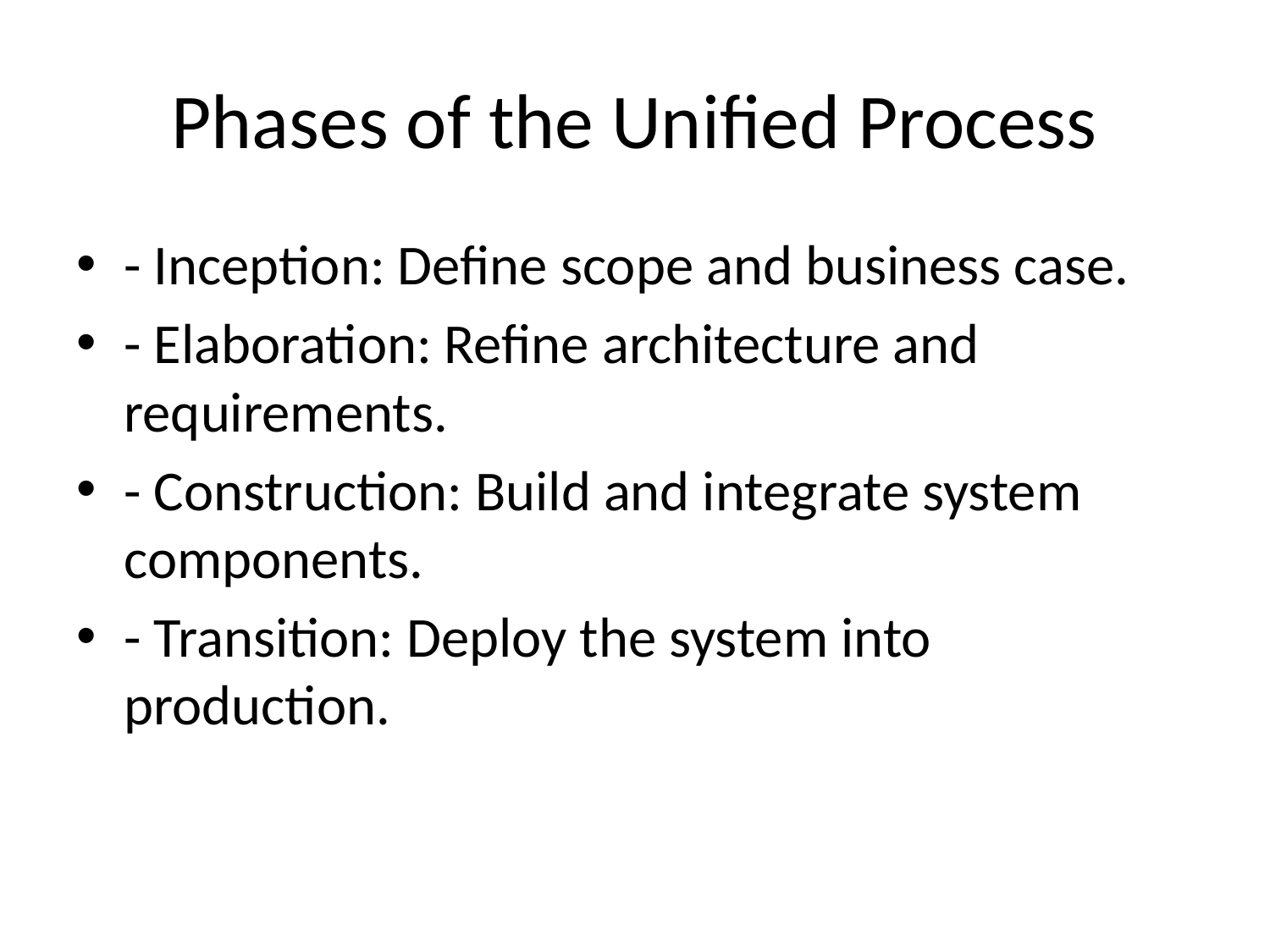

# Phases of the Unified Process
- Inception: Define scope and business case.
- Elaboration: Refine architecture and requirements.
- Construction: Build and integrate system components.
- Transition: Deploy the system into production.